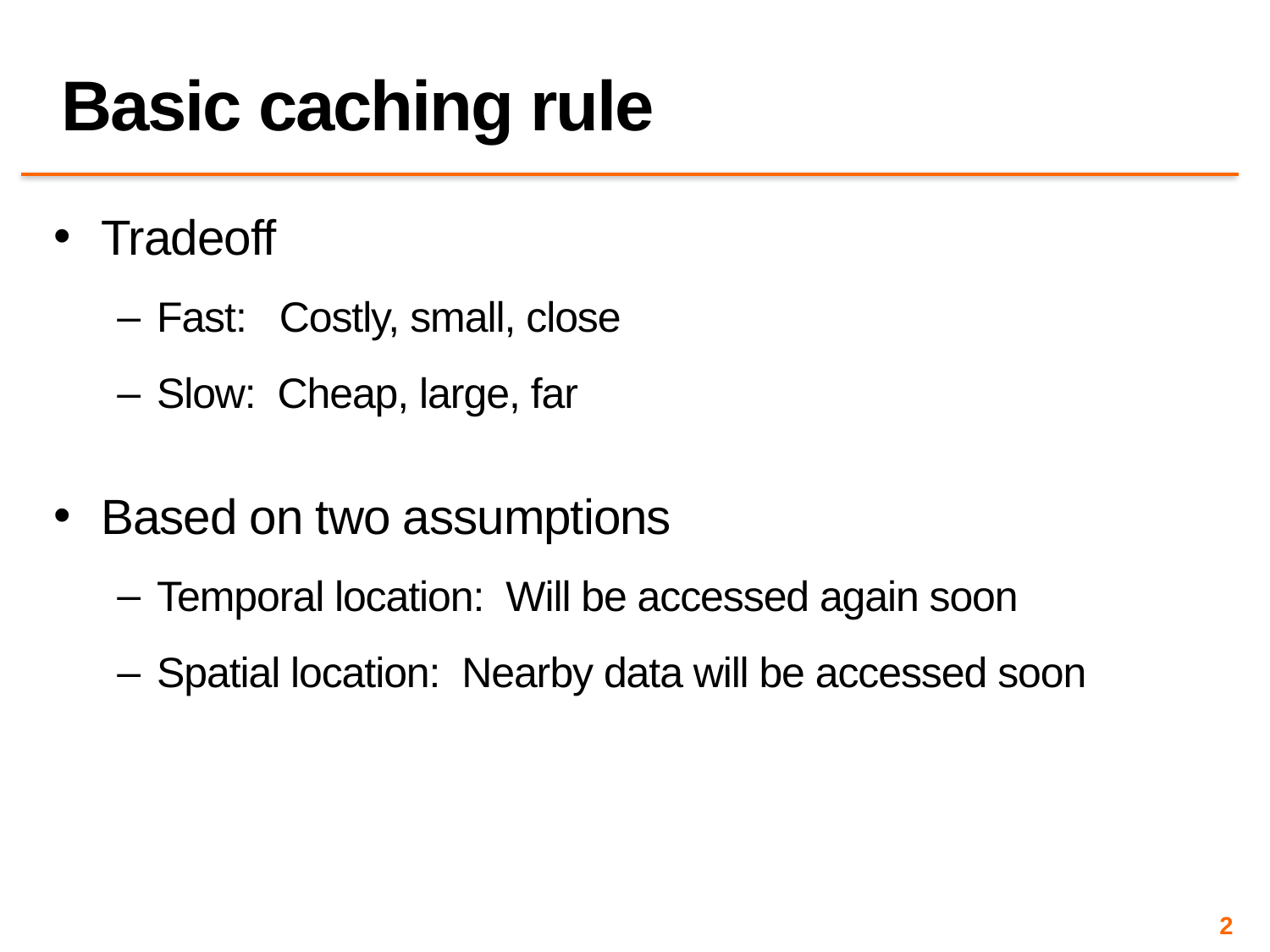

# Basic caching rule
Tradeoff
Fast:   Costly, small, close
Slow:  Cheap, large, far
Based on two assumptions
Temporal location:  Will be accessed again soon
Spatial location:  Nearby data will be accessed soon
2